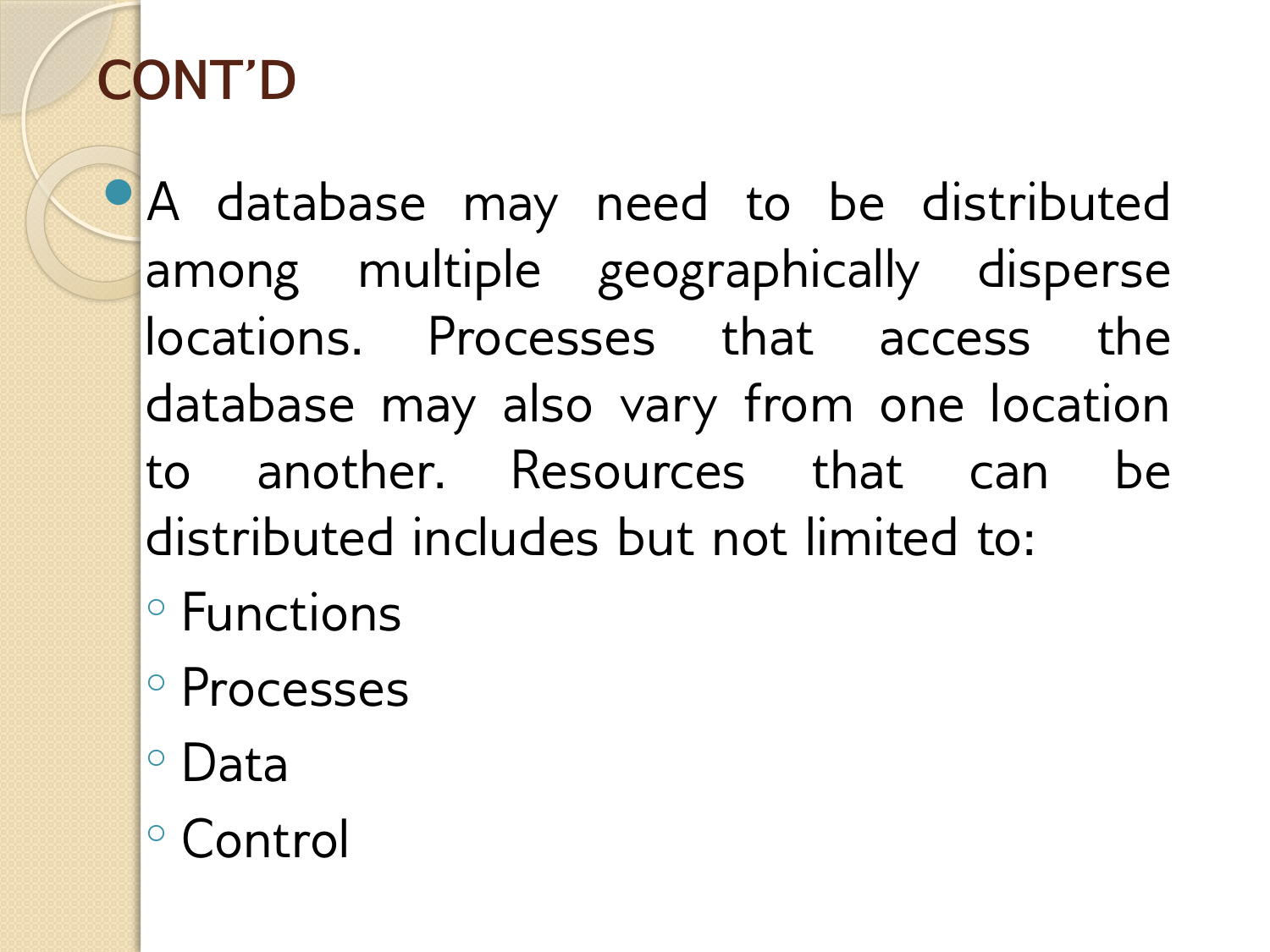

# CONT’D
A database may need to be distributed among multiple geographically disperse locations. Processes that access the database may also vary from one location to another. Resources that can be distributed includes but not limited to:
Functions
Processes
Data
Control